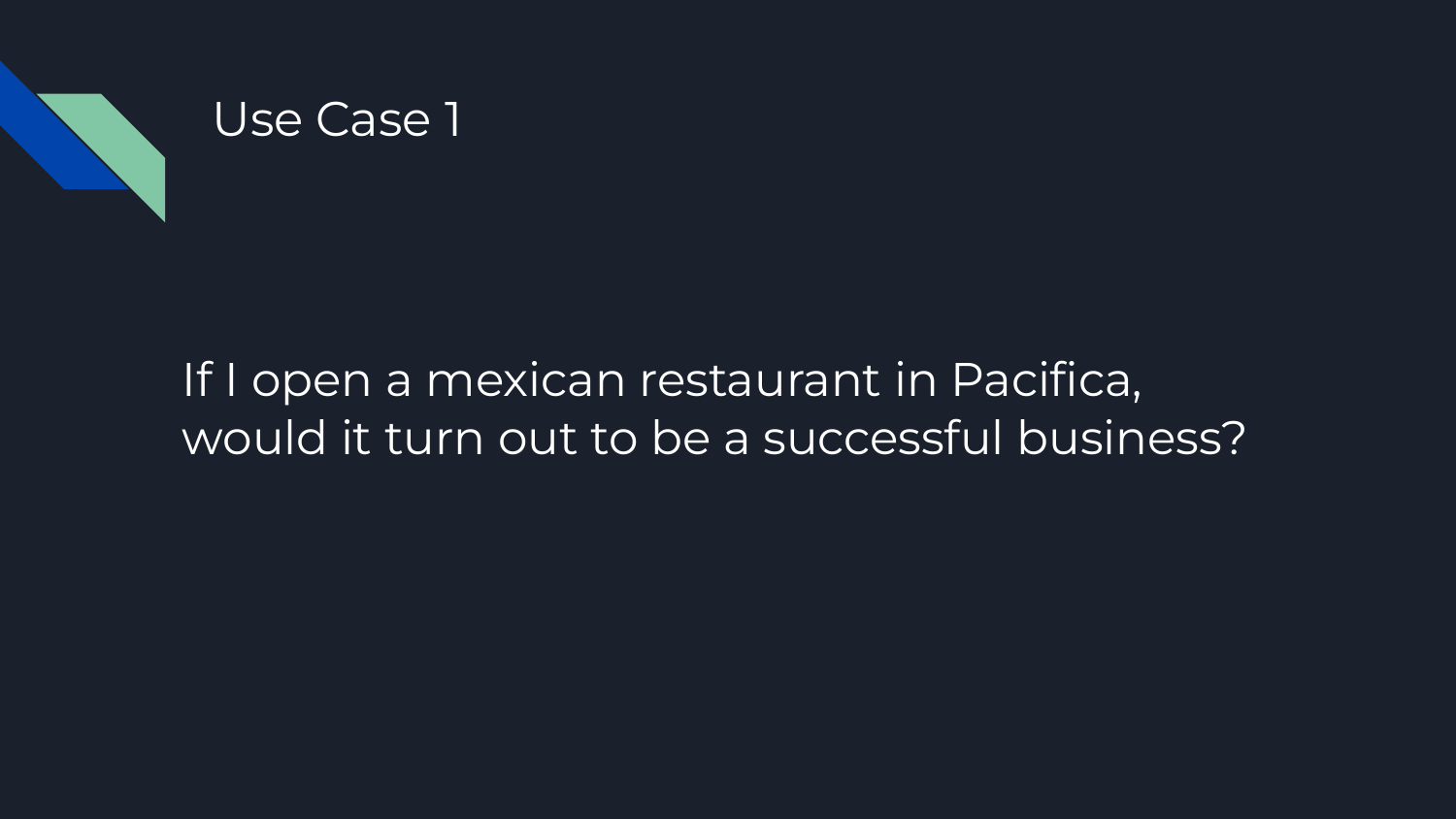

Use Case 1
# If I open a mexican restaurant in Pacifica, would it turn out to be a successful business?